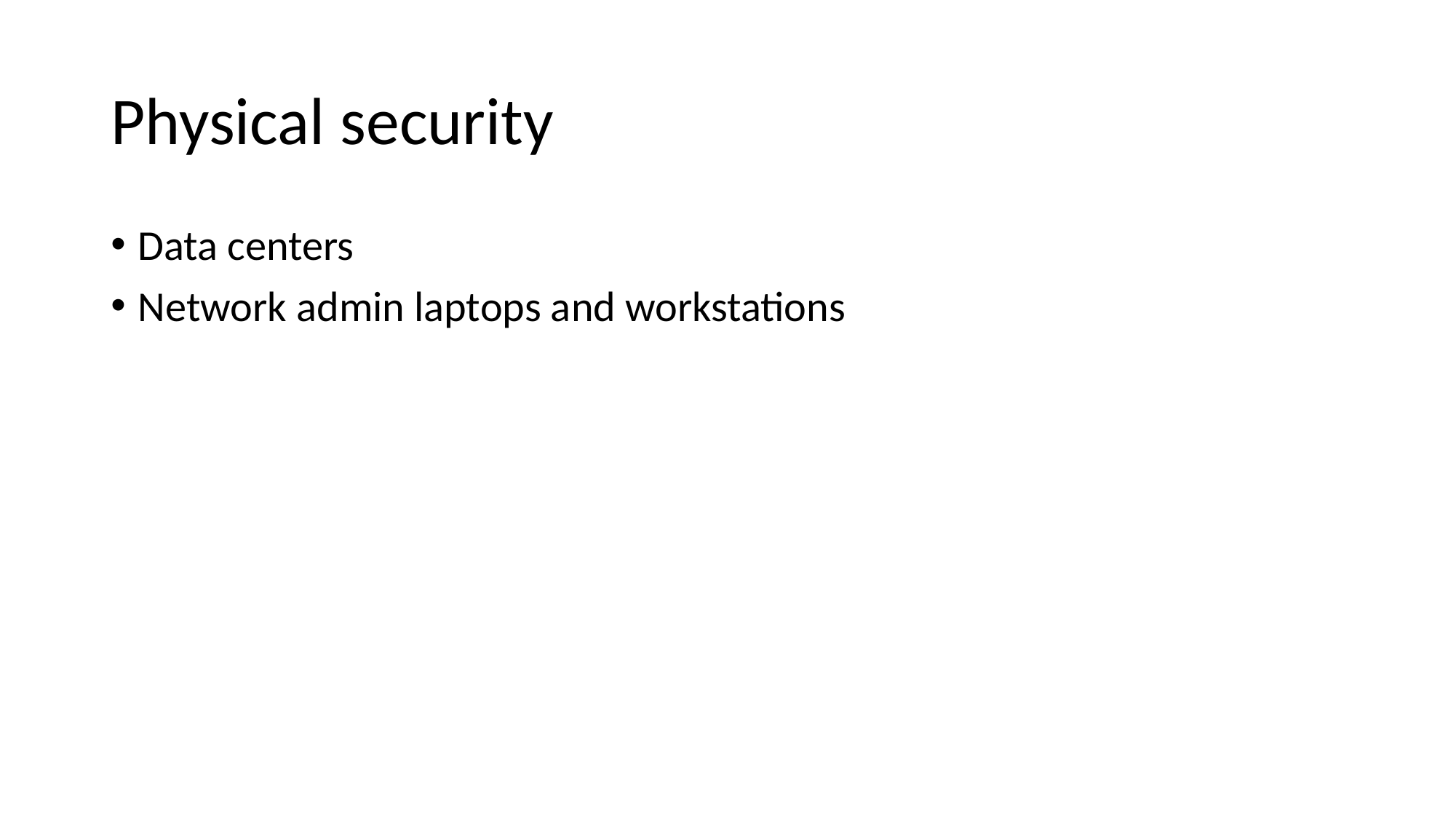

# Physical security
Data centers
Network admin laptops and workstations